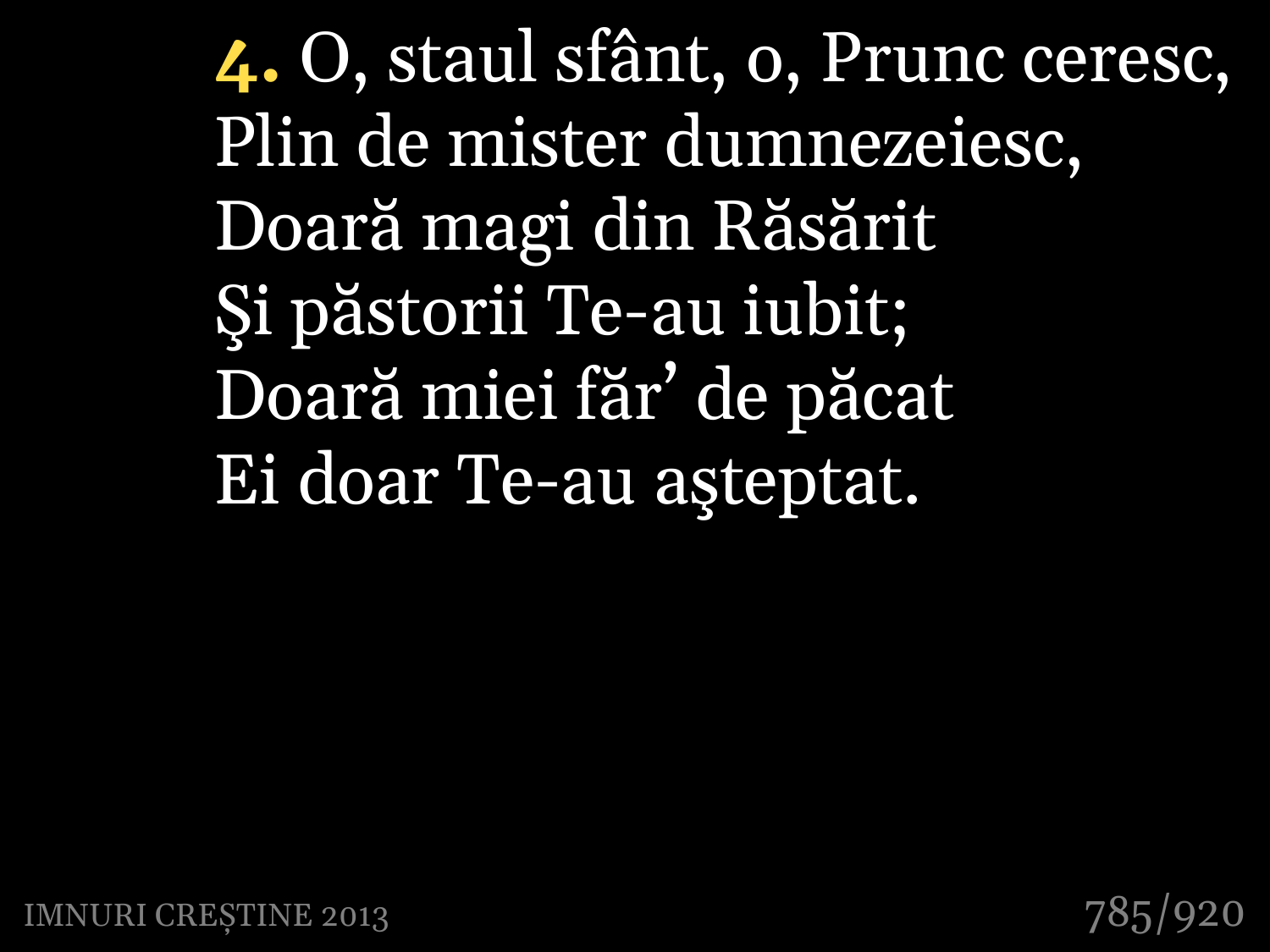

4. O, staul sfânt, o, Prunc ceresc,
Plin de mister dumnezeiesc,
Doară magi din Răsărit
Şi păstorii Te-au iubit;
Doară miei făr’ de păcat
Ei doar Te-au aşteptat.
785/920
IMNURI CREȘTINE 2013